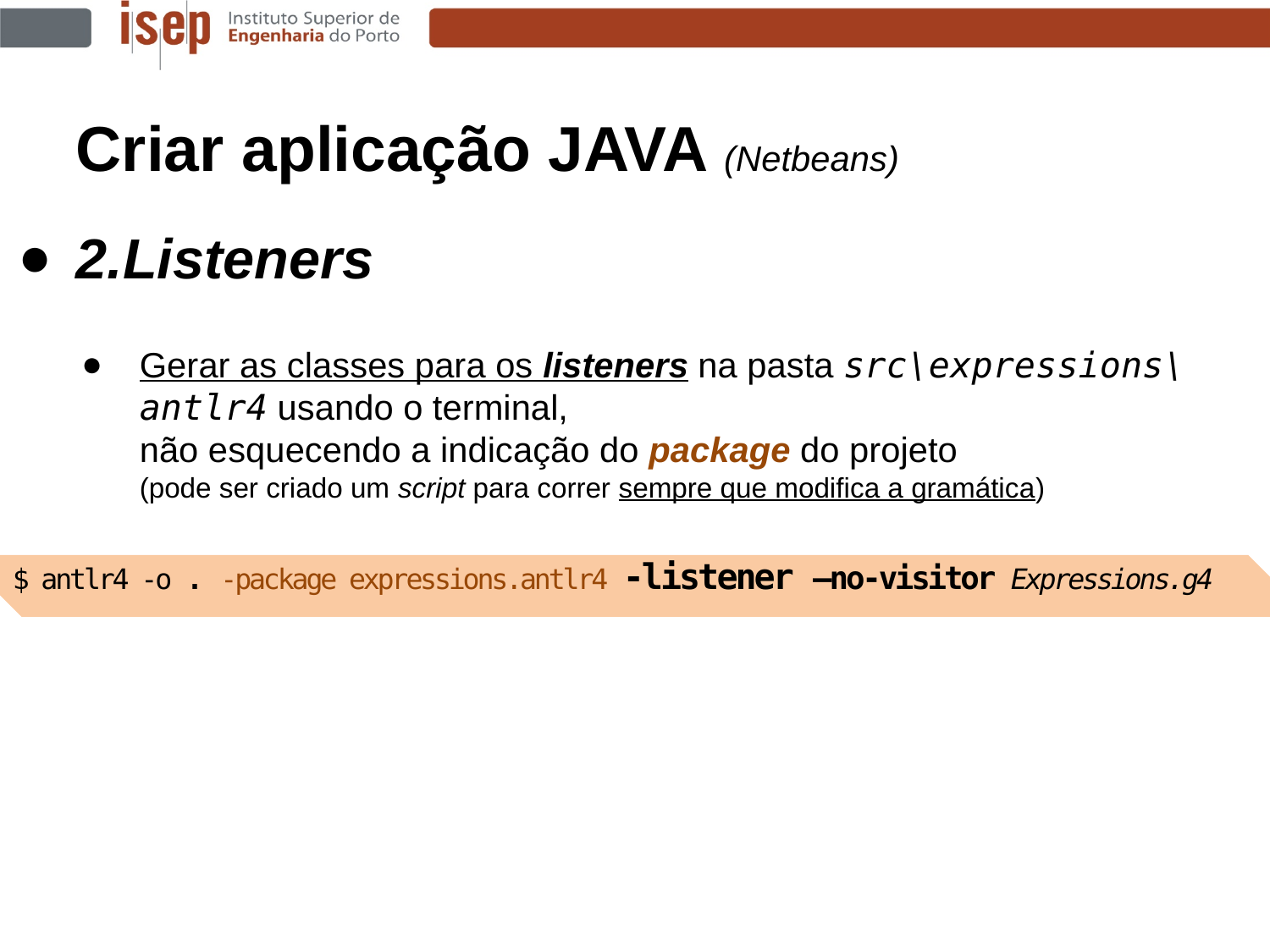

Criar aplicação JAVA (Netbeans)
2.Listeners

Gerar as classes para os listeners na pasta src\expressions\antlr4 usando o terminal,
não esquecendo a indicação do package do projeto
(pode ser criado um script para correr sempre que modifica a gramática)

$ antlr4 -o . -package expressions.antlr4 -listener –no-visitor Expressions.g4